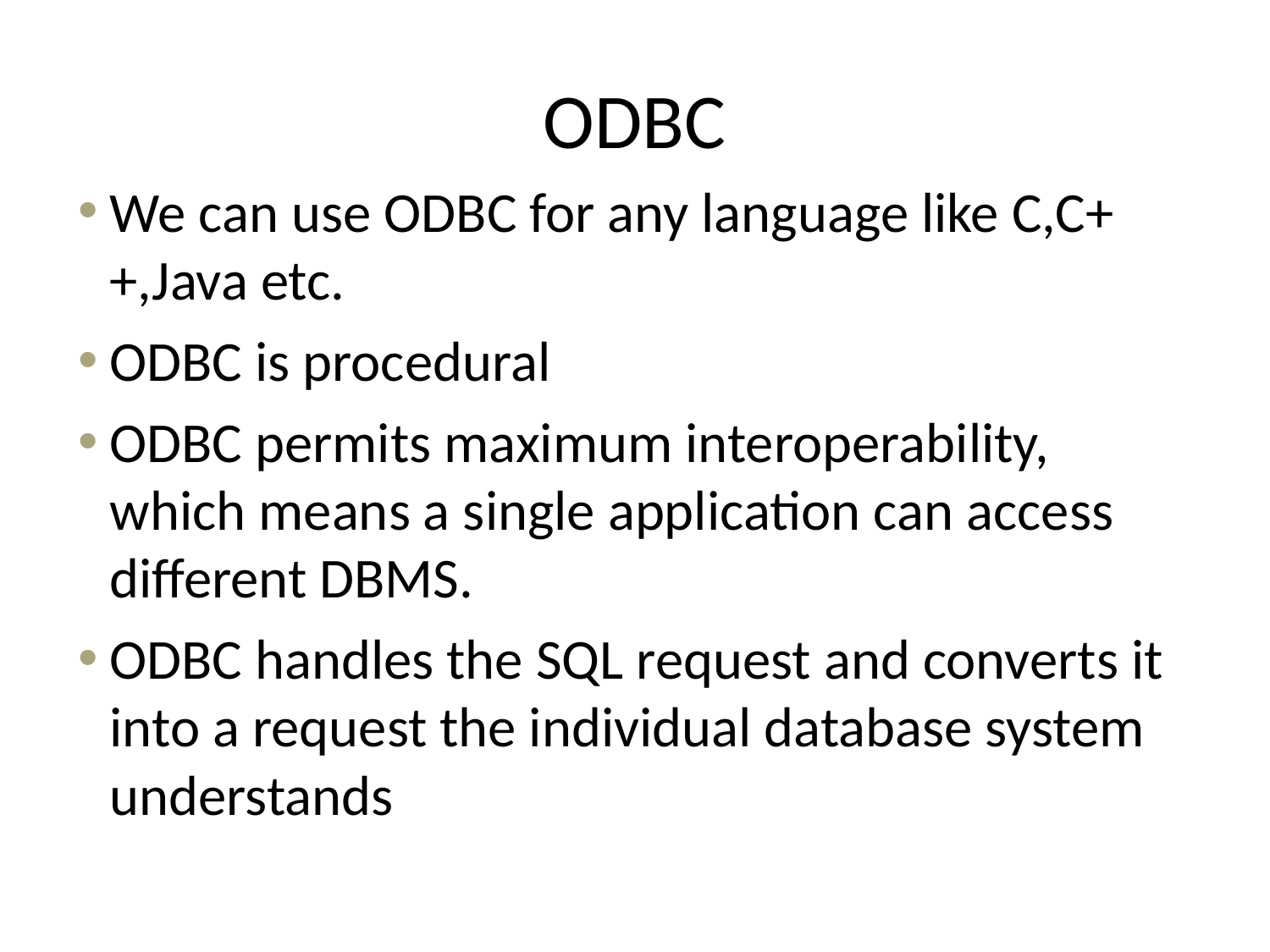

# ODBC
We can use ODBC for any language like C,C++,Java etc.
ODBC is procedural
ODBC permits maximum interoperability, which means a single application can access different DBMS.
ODBC handles the SQL request and converts it into a request the individual database system understands